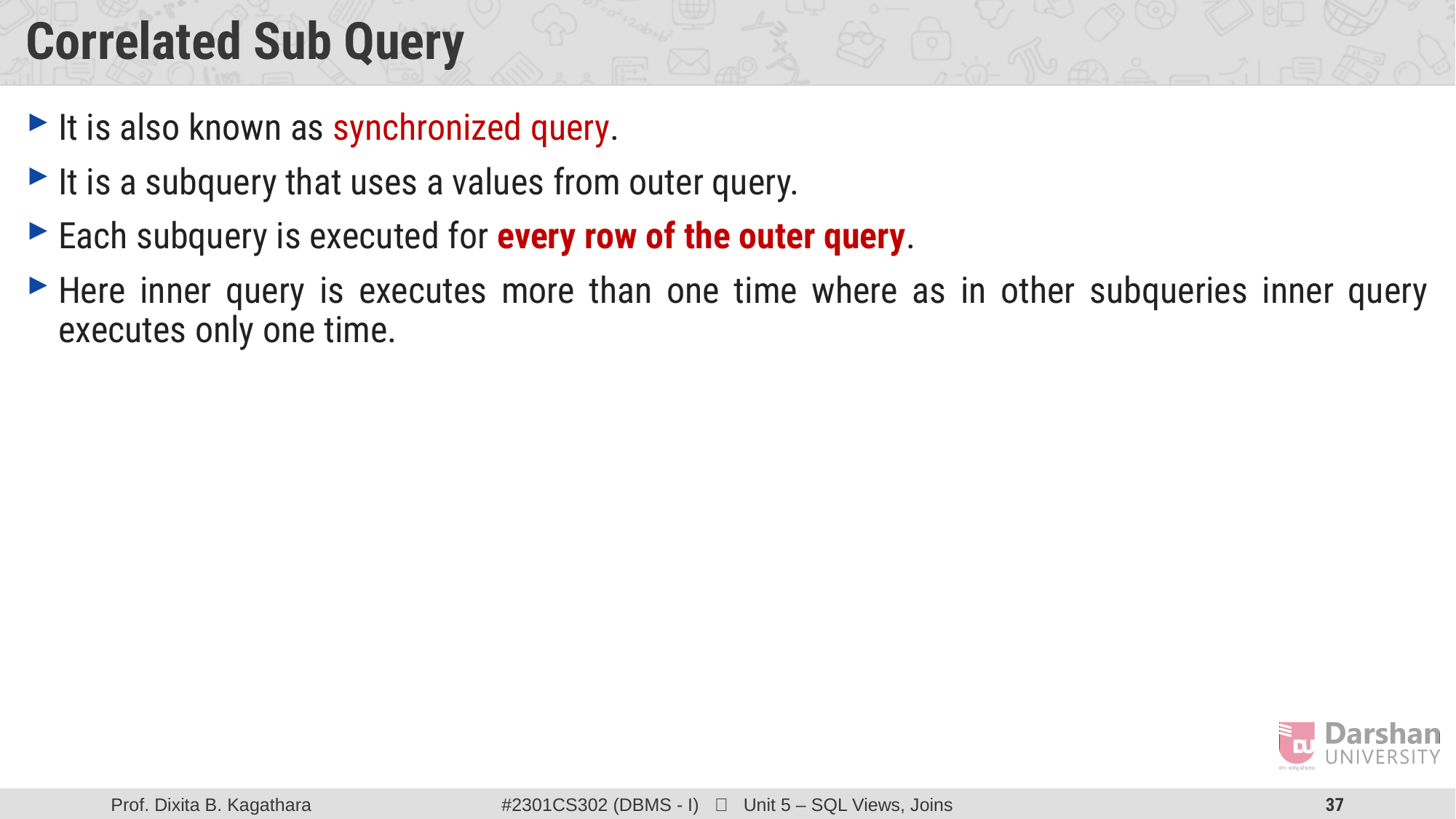

# Correlated Sub Query
It is also known as synchronized query.
It is a subquery that uses a values from outer query.
Each subquery is executed for every row of the outer query.
Here inner query is executes more than one time where as in other subqueries inner query executes only one time.